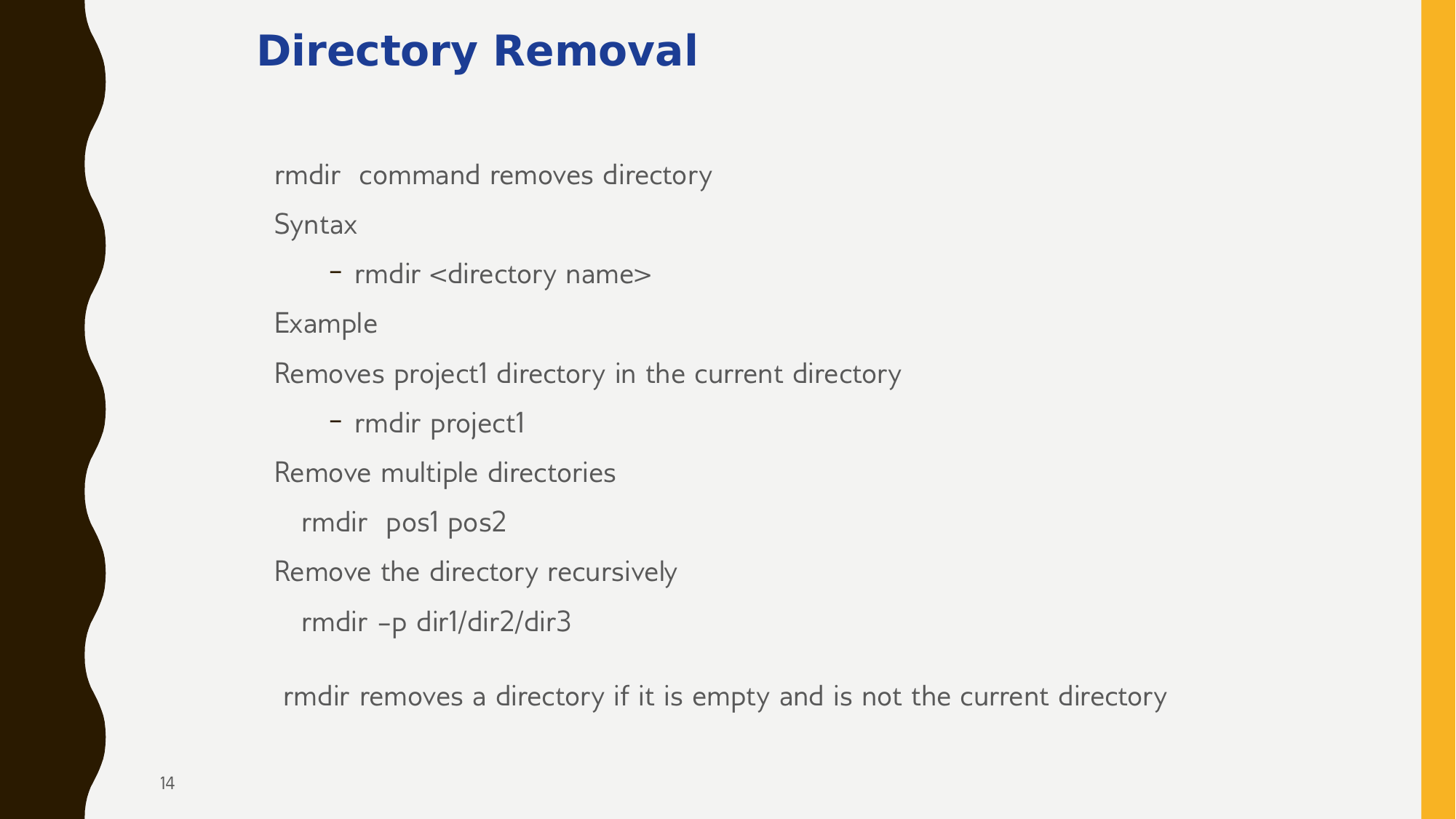

Directory Removal
rmdir  command removes directory
Syntax
rmdir <directory name>
Example
Removes project1 directory in the current directory
		rmdir project1
Remove multiple directories
		rmdir  pos1 pos2
Remove the directory recursively
		rmdir –p dir1/dir2/dir3

 rmdir removes a directory if it is empty and is not the current directory
14